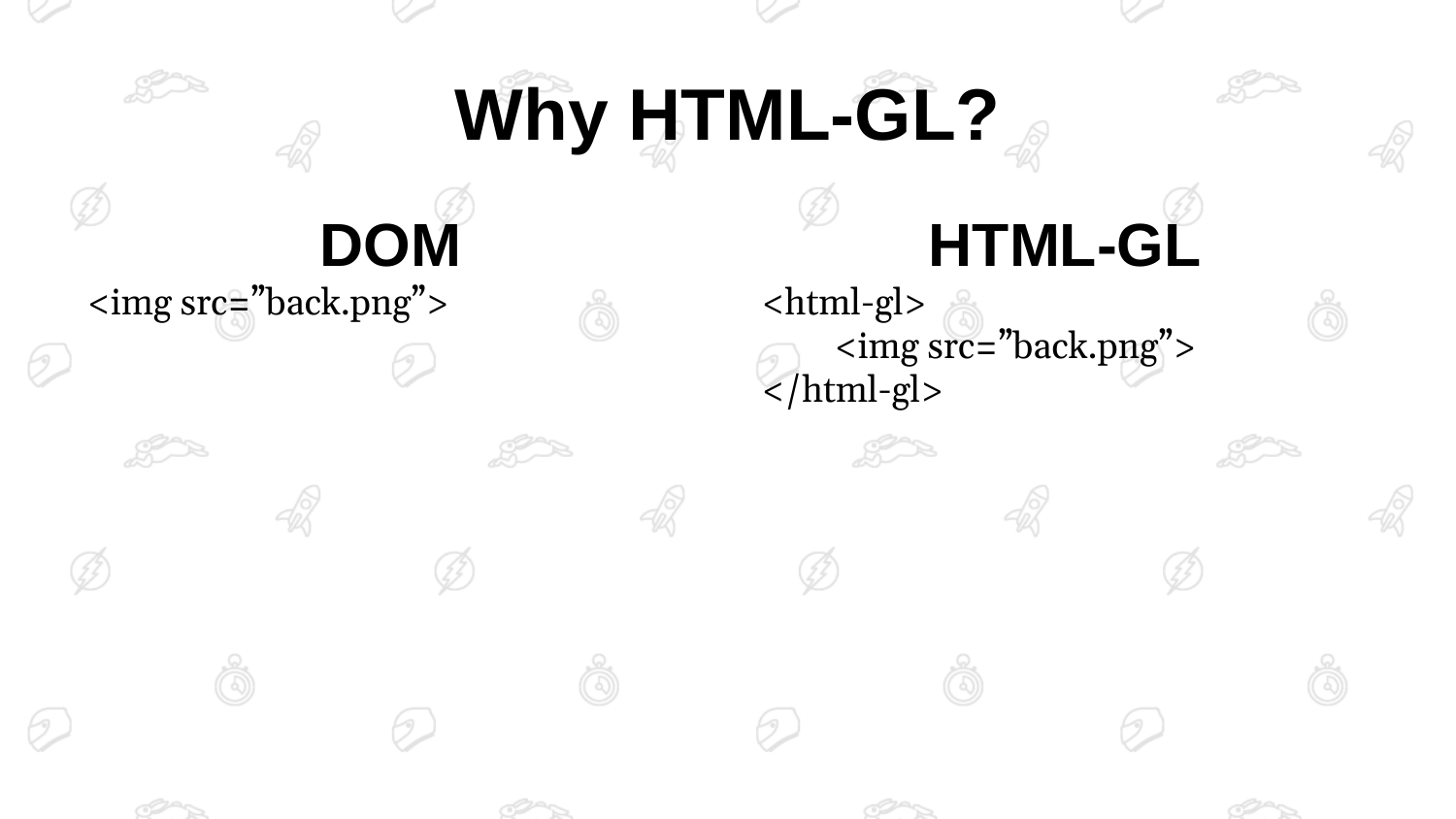

# Why HTML-GL?
DOM
<img src=”back.png”>

HTML-GL
<html-gl>
<img src=”back.png”>
</html-gl>